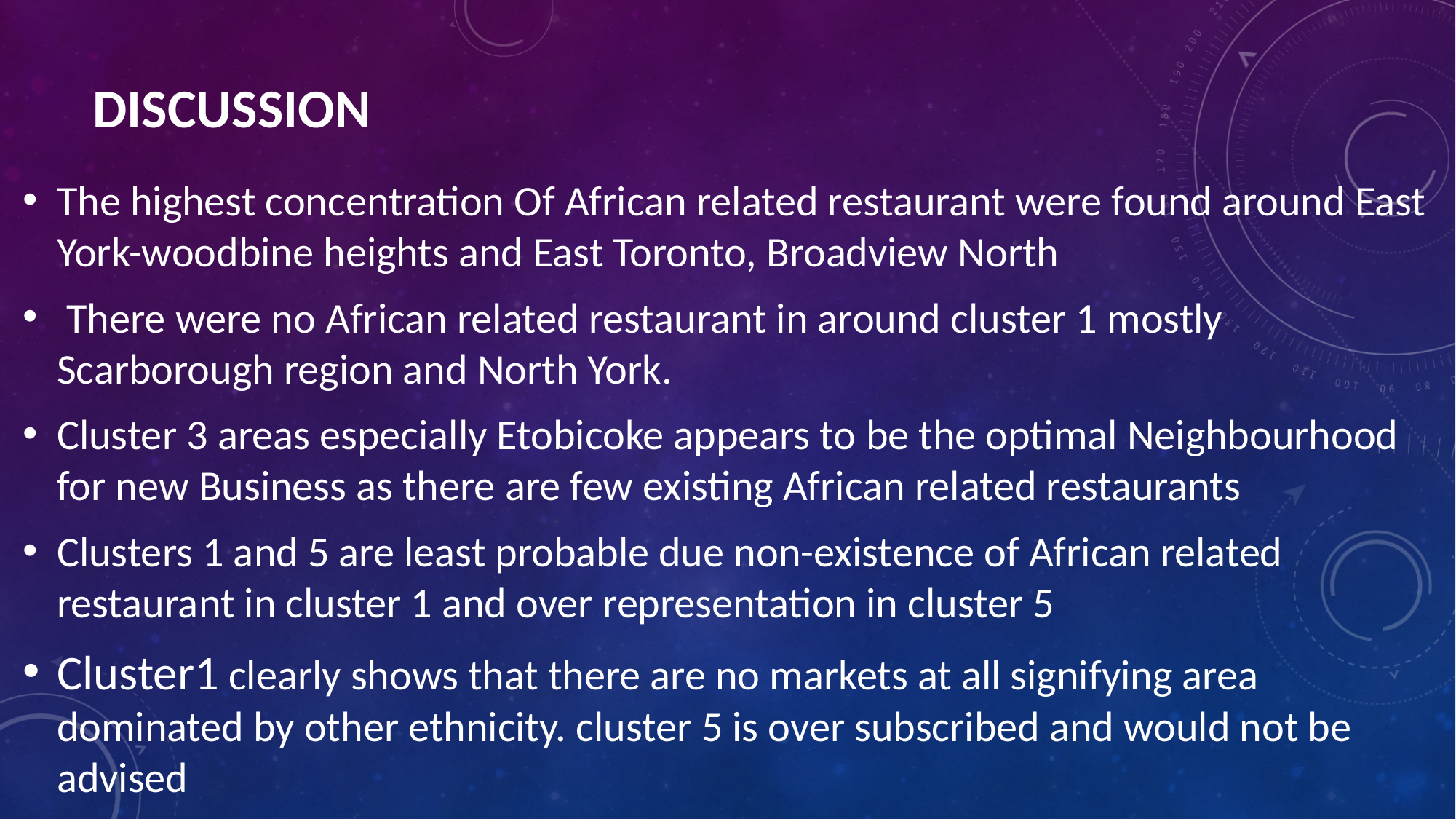

# DISCUSSION
The highest concentration Of African related restaurant were found around East York-woodbine heights and East Toronto, Broadview North
 There were no African related restaurant in around cluster 1 mostly Scarborough region and North York.
Cluster 3 areas especially Etobicoke appears to be the optimal Neighbourhood for new Business as there are few existing African related restaurants
Clusters 1 and 5 are least probable due non-existence of African related restaurant in cluster 1 and over representation in cluster 5
Cluster1 clearly shows that there are no markets at all signifying area dominated by other ethnicity. cluster 5 is over subscribed and would not be advised